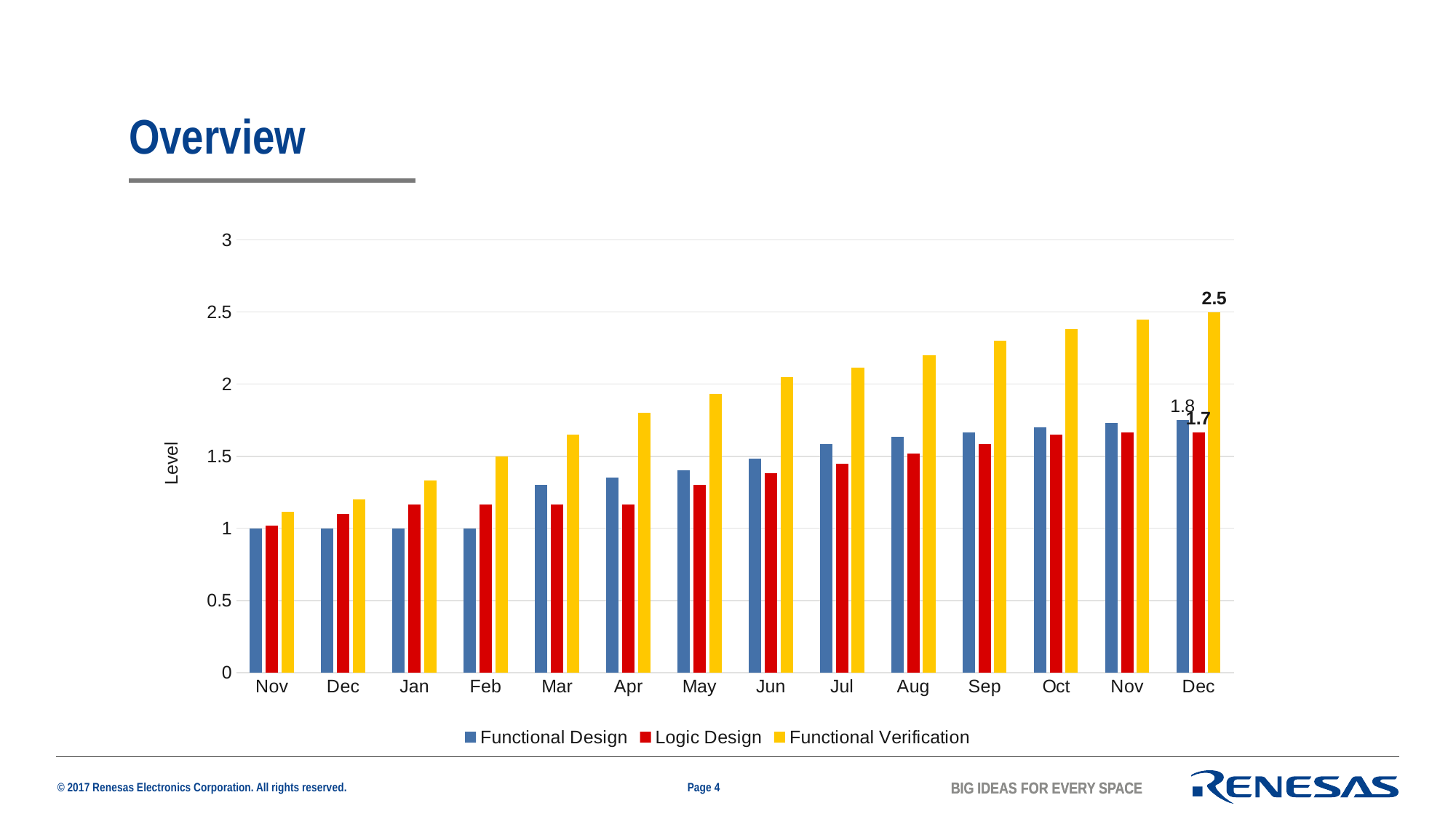

# Overview

### Chart

| Category | Functional Design | Logic Design | Functional Verification |
|---|---|---|---|
| Nov | 1.0 | 1.0166666666666666 | 1.116666666666667 |
| Dec | 1.0 | 1.1 | 1.2 |
| Jan | 1.0 | 1.1666666666666667 | 1.3333333333333333 |
| Feb | 1.0 | 1.1666666666666667 | 1.5 |
| Mar | 1.3 | 1.1666666666666667 | 1.6499999999999997 |
| Apr | 1.3499999999999999 | 1.1666666666666667 | 1.8 |
| May | 1.4000000000000001 | 1.3 | 1.933333333333333 |
| Jun | 1.4833333333333334 | 1.3833333333333335 | 2.0500000000000003 |
| Jul | 1.5833333333333333 | 1.4500000000000002 | 2.1166666666666667 |
| Aug | 1.6333333333333335 | 1.5166666666666666 | 2.1999999999999997 |
| Sep | 1.6666666666666667 | 1.5833333333333333 | 2.3000000000000003 |
| Oct | 1.7 | 1.6500000000000001 | 2.3833333333333333 |
| Nov | 1.7333333333333334 | 1.6666666666666667 | 2.45 |
| Dec | 1.75 | 1.6666666666666667 | 2.5 |
Page 4